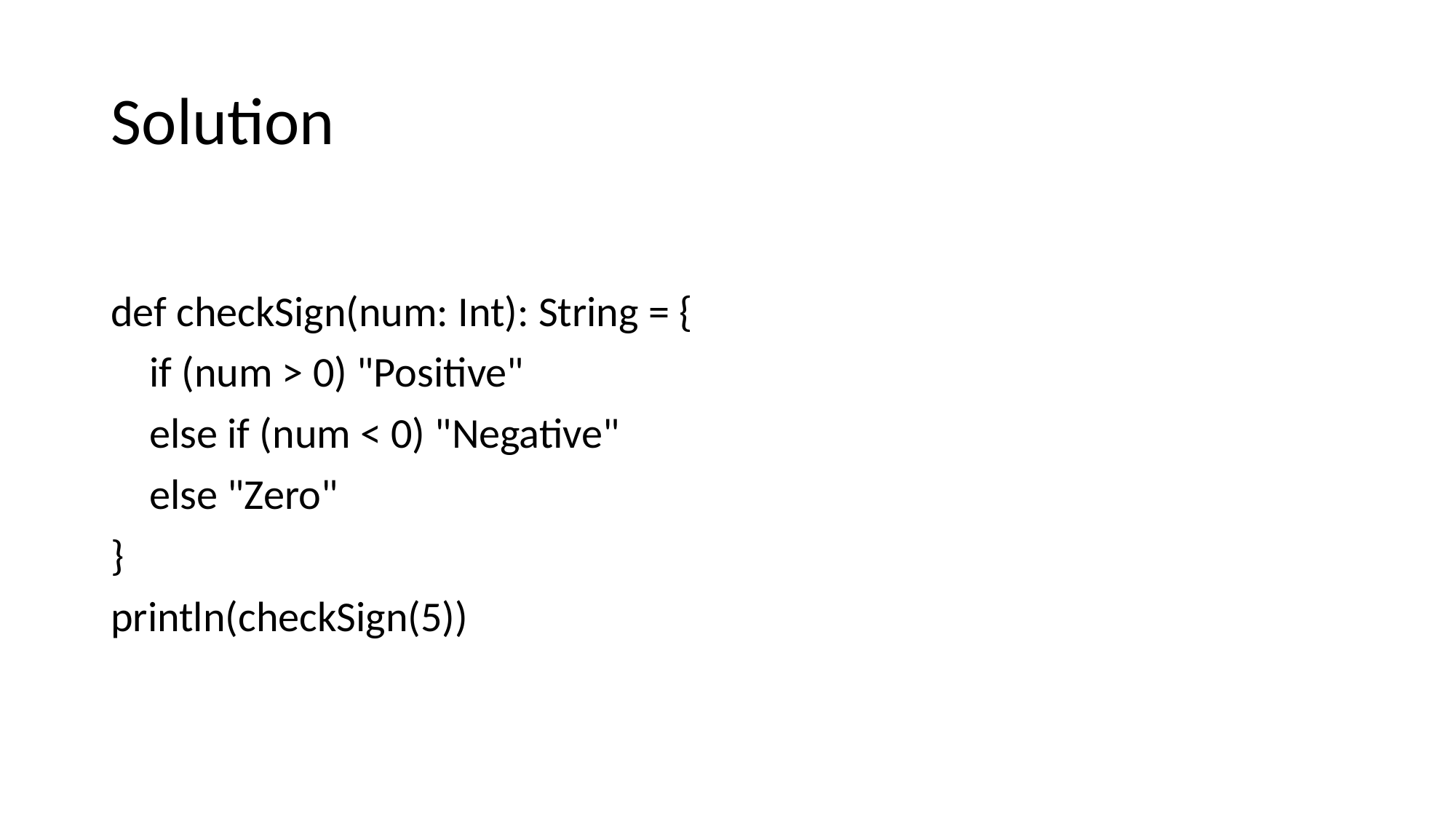

# Solution

def checkSign(num: Int): String = {
    if (num > 0) "Positive"
    else if (num < 0) "Negative"
    else "Zero"
}
println(checkSign(5))